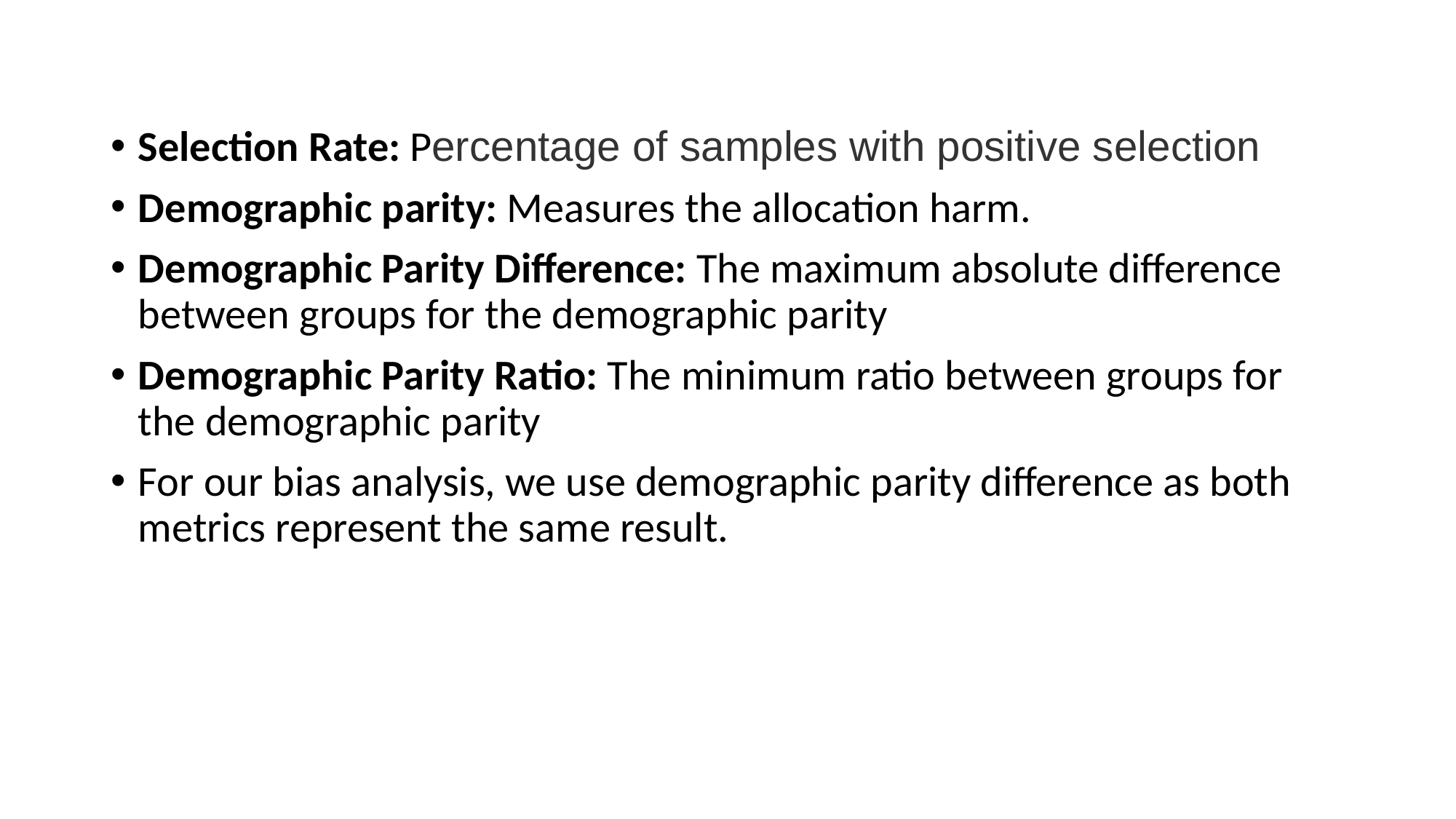

Selection Rate: Percentage of samples with positive selection
Demographic parity: Measures the allocation harm.
Demographic Parity Difference: The maximum absolute difference between groups for the demographic parity
Demographic Parity Ratio: The minimum ratio between groups for the demographic parity
For our bias analysis, we use demographic parity difference as both metrics represent the same result.